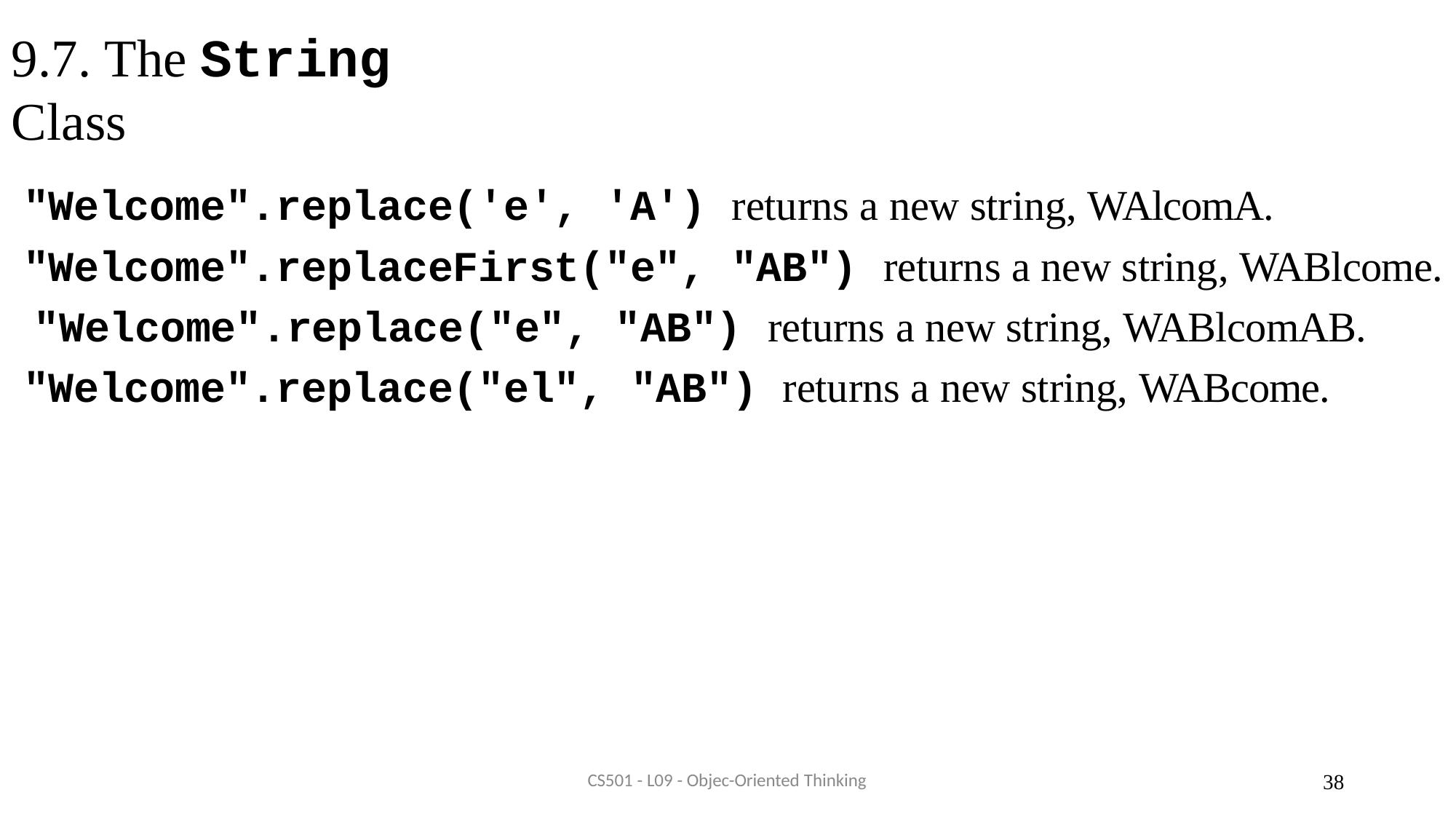

# 9.7. The String Class
"Welcome".replace('e', 'A') returns a new string, WAlcomA.  "Welcome".replaceFirst("e", "AB") returns a new string, WABlcome.  "Welcome".replace("e", "AB") returns a new string, WABlcomAB.  "Welcome".replace("el", "AB") returns a new string, WABcome.
CS501 - L09 - Objec-Oriented Thinking
38